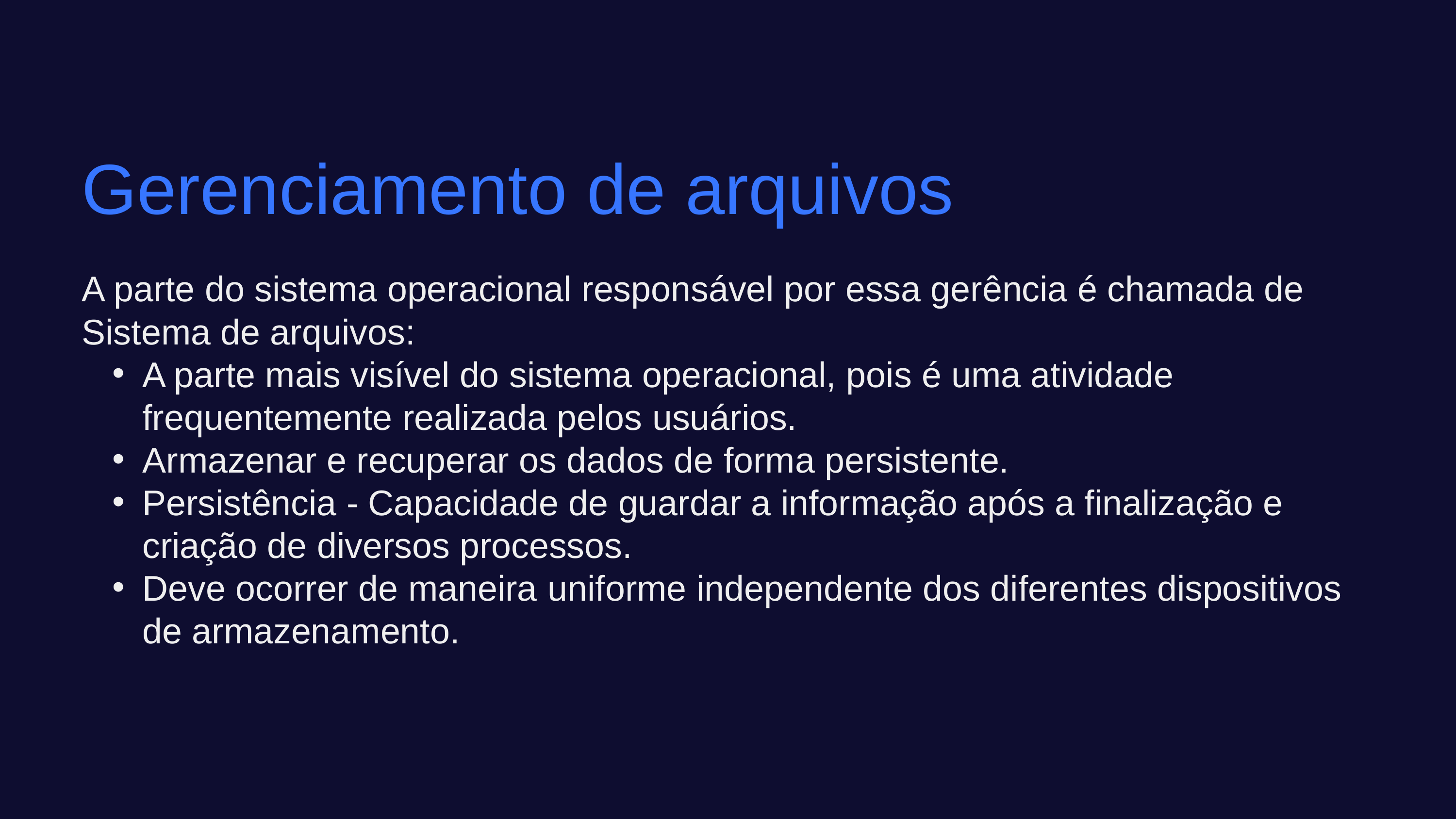

Gerenciamento de arquivos
A parte do sistema operacional responsável por essa gerência é chamada de
Sistema de arquivos:
A parte mais visível do sistema operacional, pois é uma atividade frequentemente realizada pelos usuários.
Armazenar e recuperar os dados de forma persistente.
Persistência - Capacidade de guardar a informação após a finalização e criação de diversos processos.
Deve ocorrer de maneira uniforme independente dos diferentes dispositivos de armazenamento.